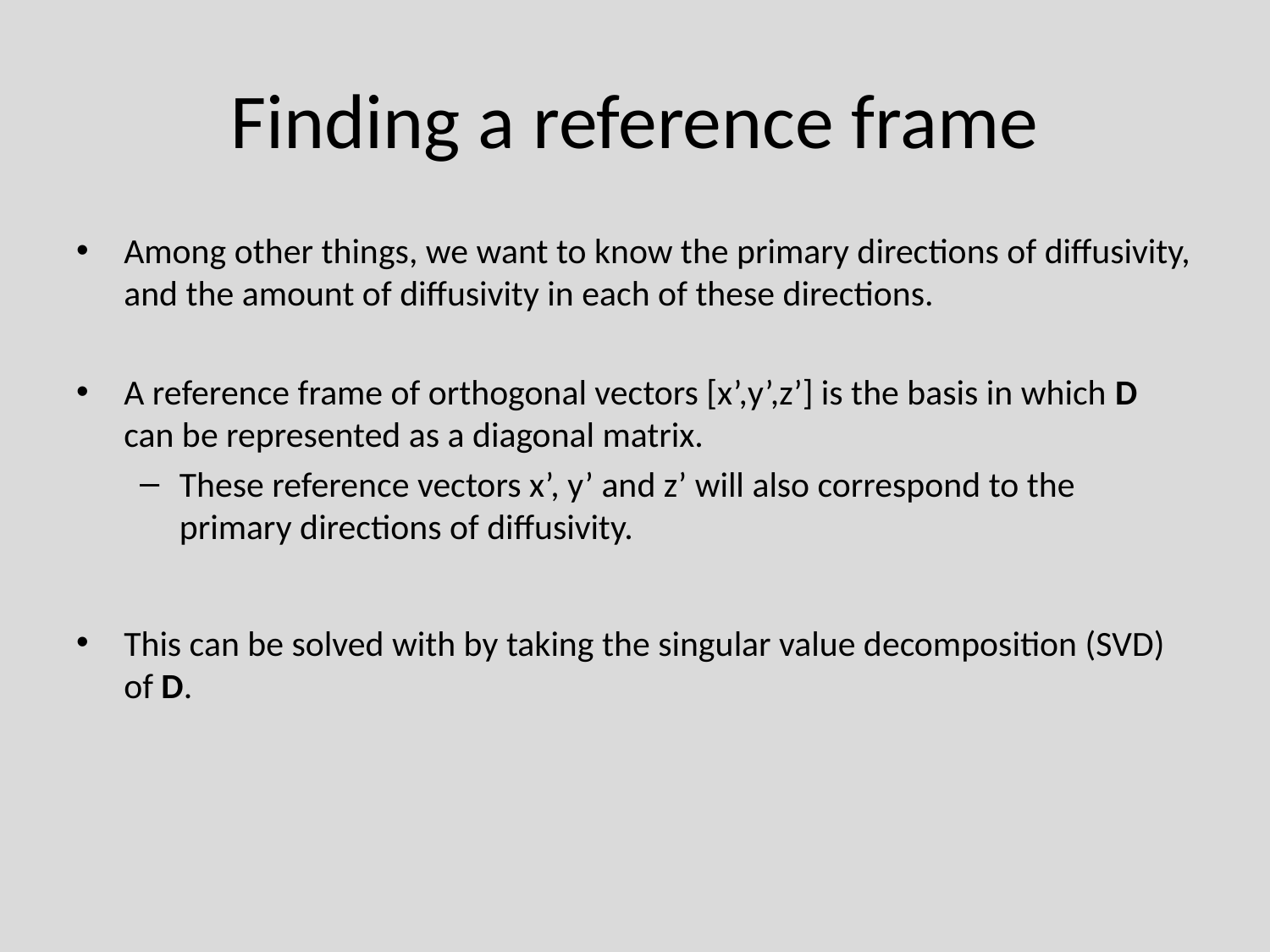

# Finding a reference frame
Among other things, we want to know the primary directions of diffusivity, and the amount of diffusivity in each of these directions.

A reference frame of orthogonal vectors [x’,y’,z’] is the basis in which D can be represented as a diagonal matrix.
These reference vectors x’, y’ and z’ will also correspond to the primary directions of diffusivity.

This can be solved with by taking the singular value decomposition (SVD) of D.